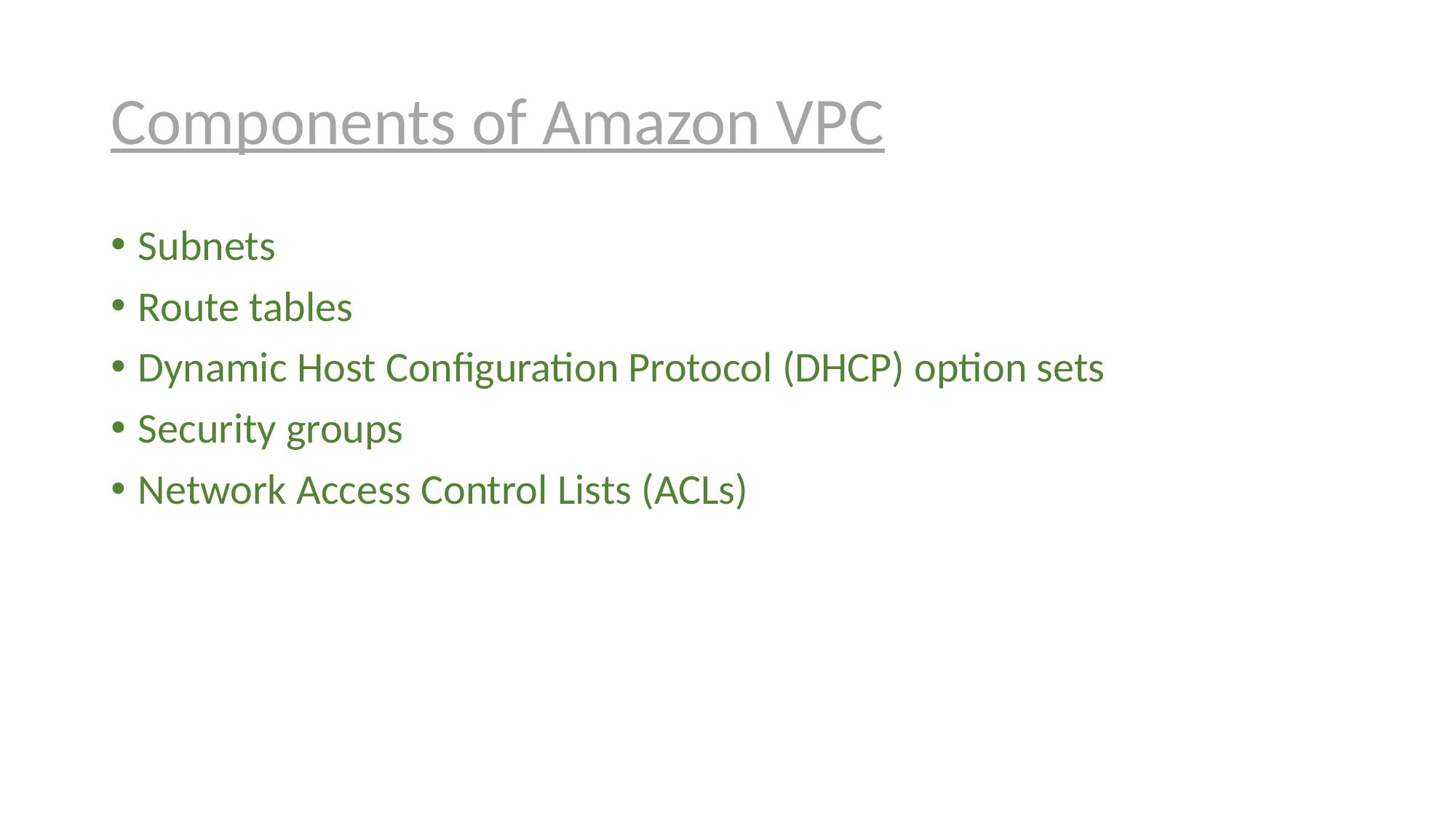

# Components of Amazon VPC
Subnets
Route tables
Dynamic Host Configuration Protocol (DHCP) option sets
Security groups
Network Access Control Lists (ACLs)